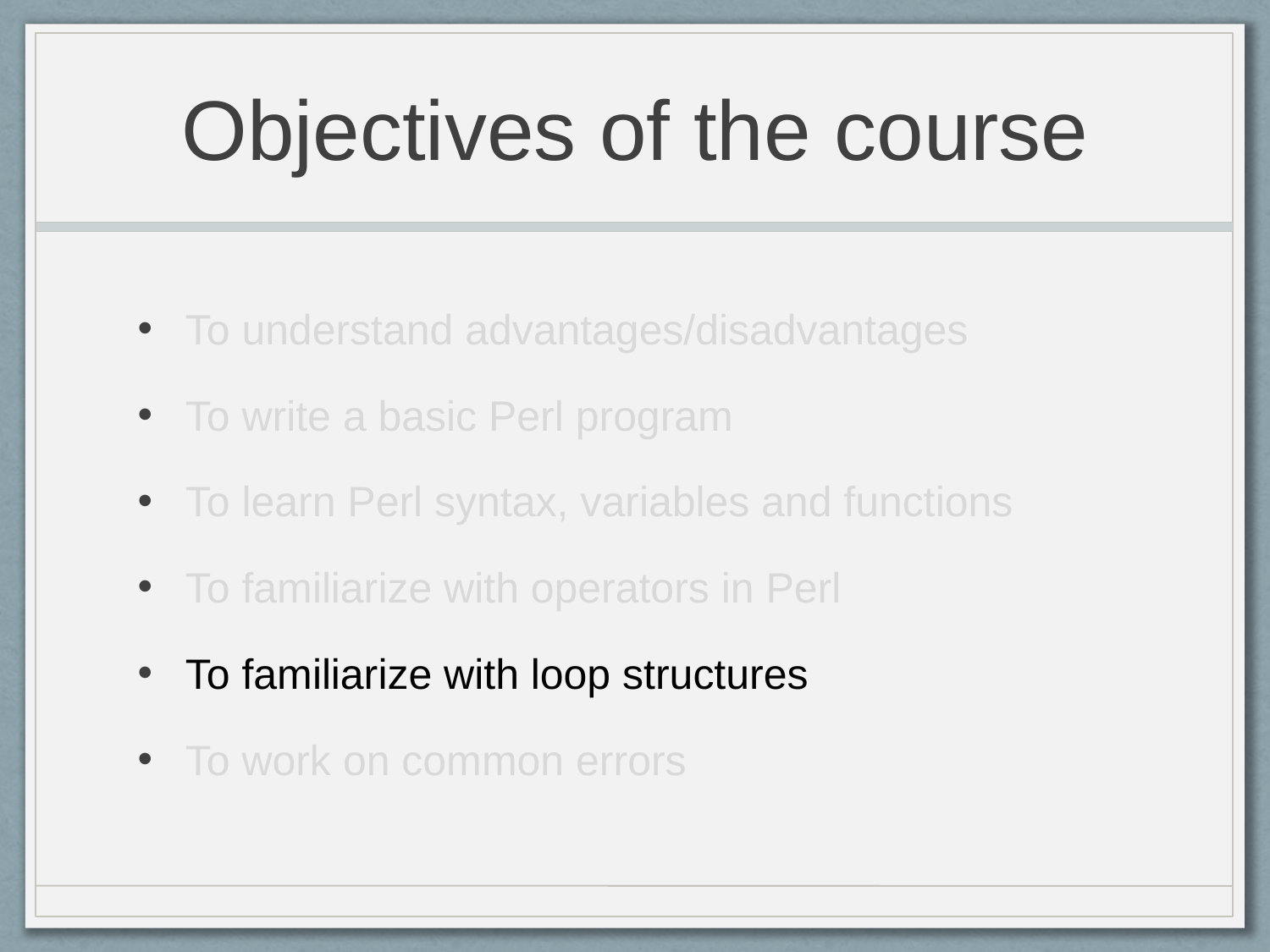

# Objectives of the course
To understand advantages/disadvantages
To write a basic Perl program
To learn Perl syntax, variables and functions
To familiarize with operators in Perl
To familiarize with loop structures
To work on common errors